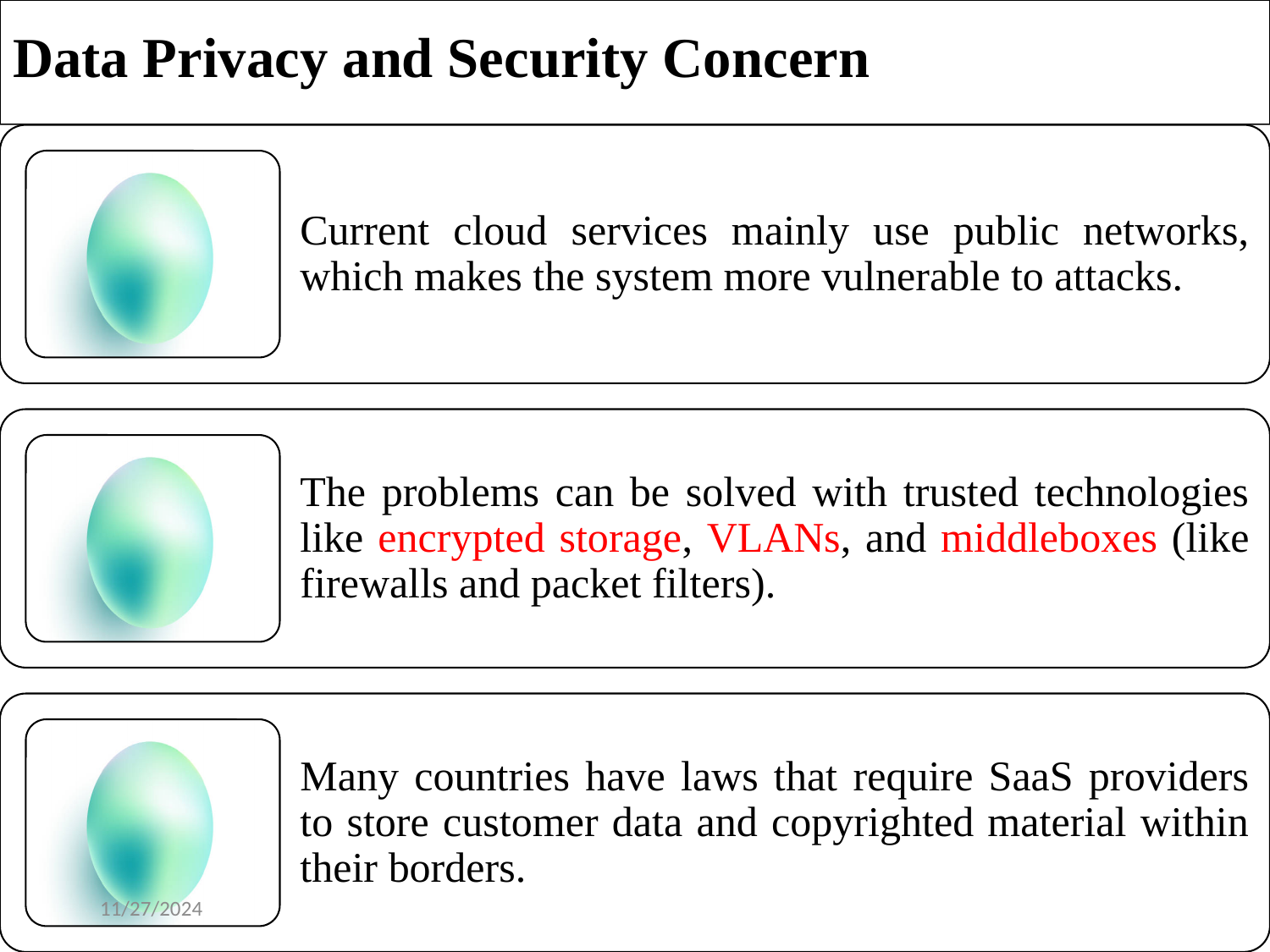

# Data Privacy and Security Concern
Current cloud services mainly use public networks, which makes the system more vulnerable to attacks.
The problems can be solved with trusted technologies like encrypted storage, VLANs, and middleboxes (like firewalls and packet filters).
Many countries have laws that require SaaS providers to store customer data and copyrighted material within their borders.
11/27/2024
28